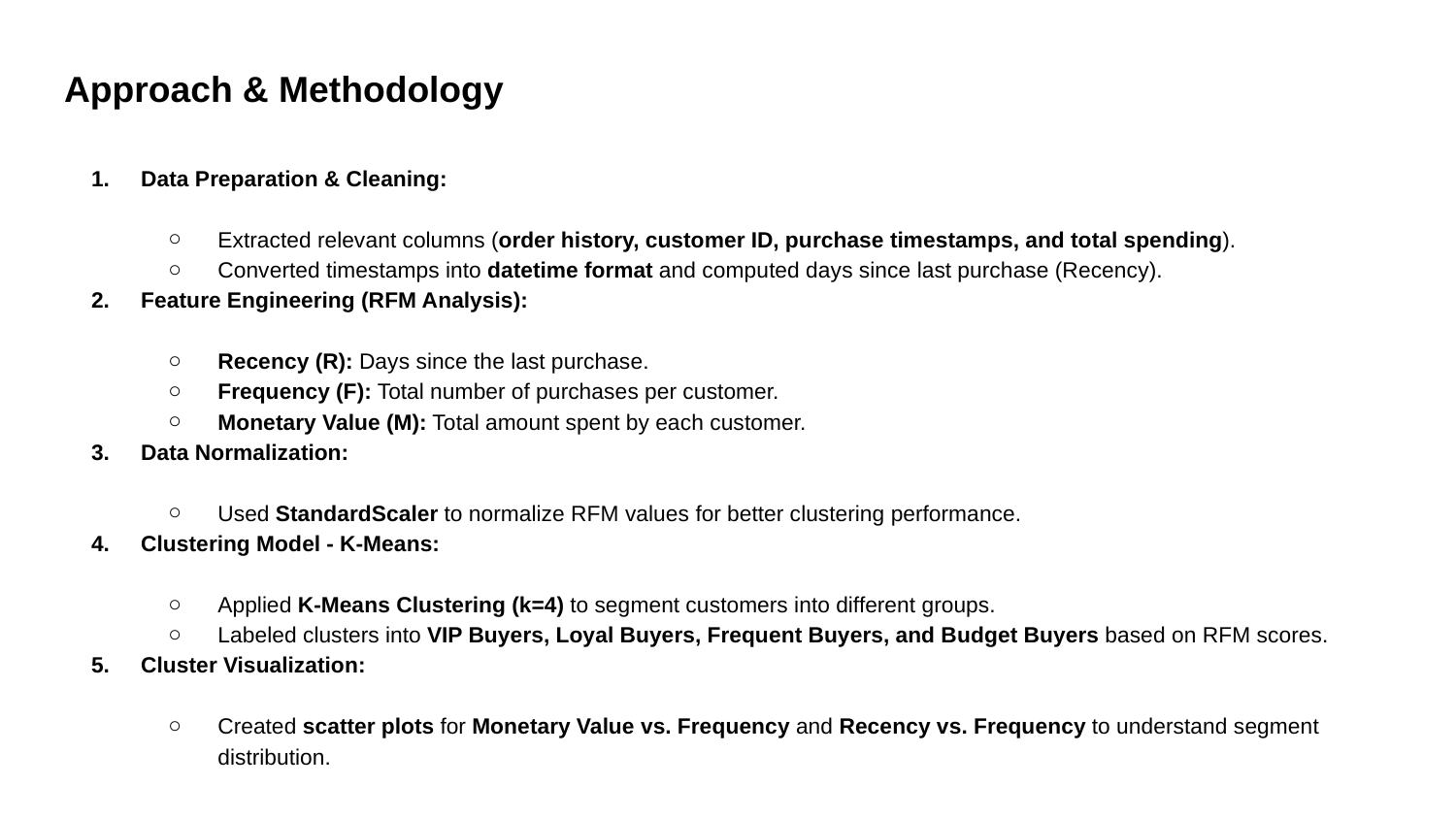

Approach & Methodology

Data Preparation & Cleaning:
Extracted relevant columns (order history, customer ID, purchase timestamps, and total spending).
Converted timestamps into datetime format and computed days since last purchase (Recency).
Feature Engineering (RFM Analysis):
Recency (R): Days since the last purchase.
Frequency (F): Total number of purchases per customer.
Monetary Value (M): Total amount spent by each customer.
Data Normalization:
Used StandardScaler to normalize RFM values for better clustering performance.
Clustering Model - K-Means:
Applied K-Means Clustering (k=4) to segment customers into different groups.
Labeled clusters into VIP Buyers, Loyal Buyers, Frequent Buyers, and Budget Buyers based on RFM scores.
Cluster Visualization:
Created scatter plots for Monetary Value vs. Frequency and Recency vs. Frequency to understand segment distribution.